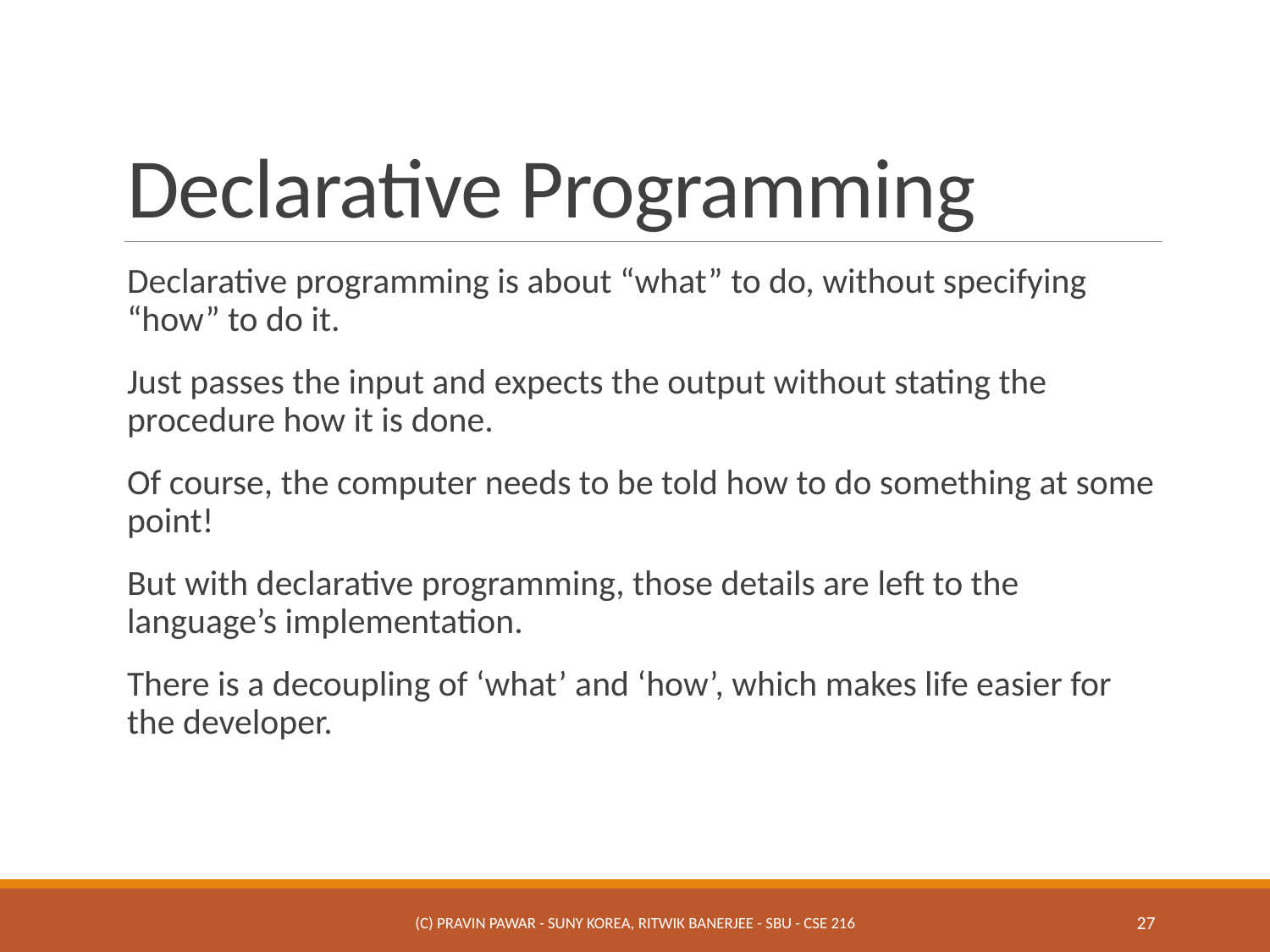

# Declarative Programming
Declarative programming is about “what” to do, without specifying “how” to do it.
Just passes the input and expects the output without stating the procedure how it is done.
Of course, the computer needs to be told how to do something at some point!
But with declarative programming, those details are left to the language’s implementation.
There is a decoupling of ‘what’ and ‘how’, which makes life easier for the developer.
(c) Pravin Pawar - SUNY Korea, Ritwik Banerjee - SBU - CSE 216
27